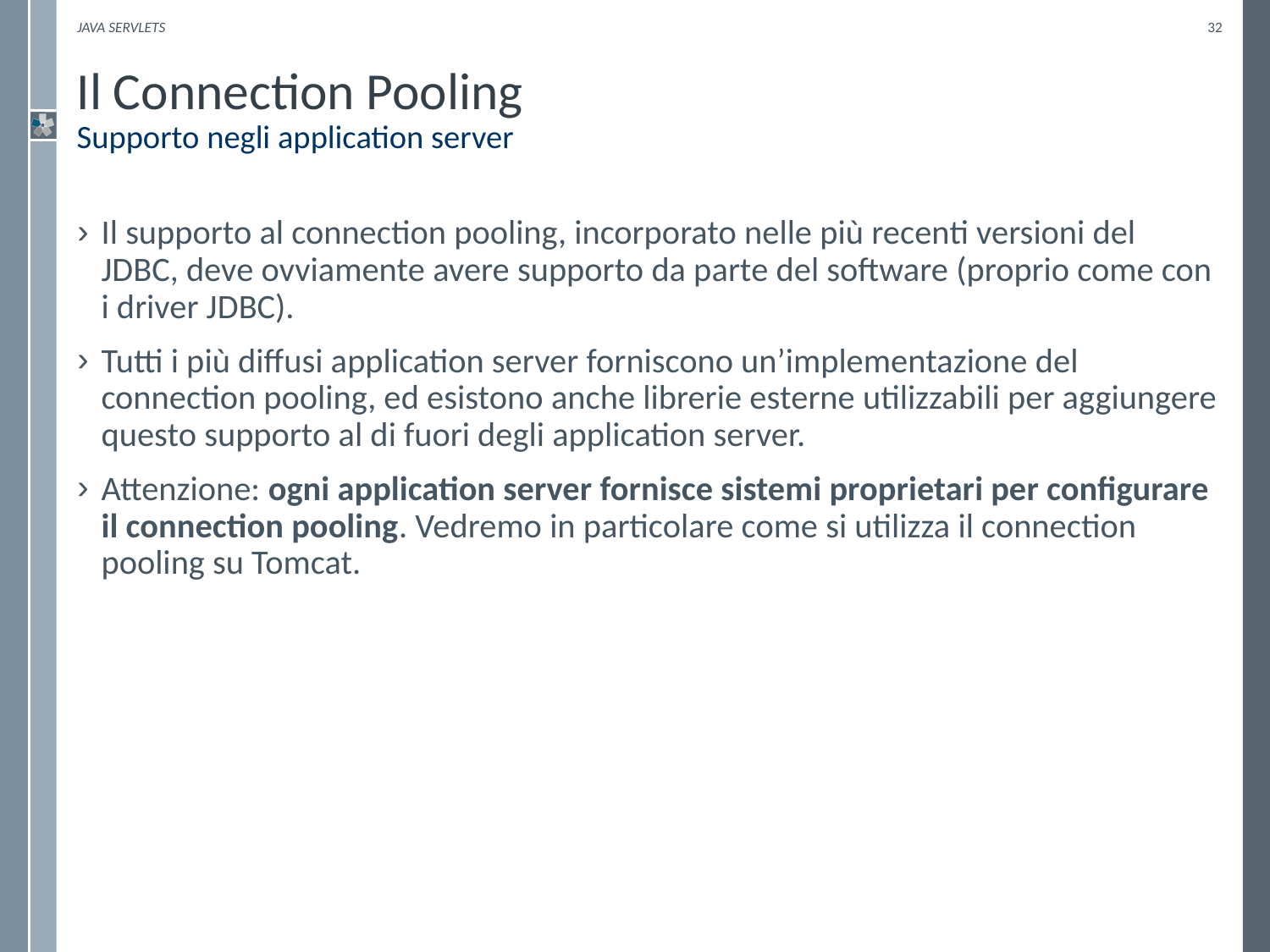

Java Servlets
32
# Il Connection Pooling Supporto negli application server
Il supporto al connection pooling, incorporato nelle più recenti versioni del JDBC, deve ovviamente avere supporto da parte del software (proprio come con i driver JDBC).
Tutti i più diffusi application server forniscono un’implementazione del connection pooling, ed esistono anche librerie esterne utilizzabili per aggiungere questo supporto al di fuori degli application server.
Attenzione: ogni application server fornisce sistemi proprietari per configurare il connection pooling. Vedremo in particolare come si utilizza il connection pooling su Tomcat.